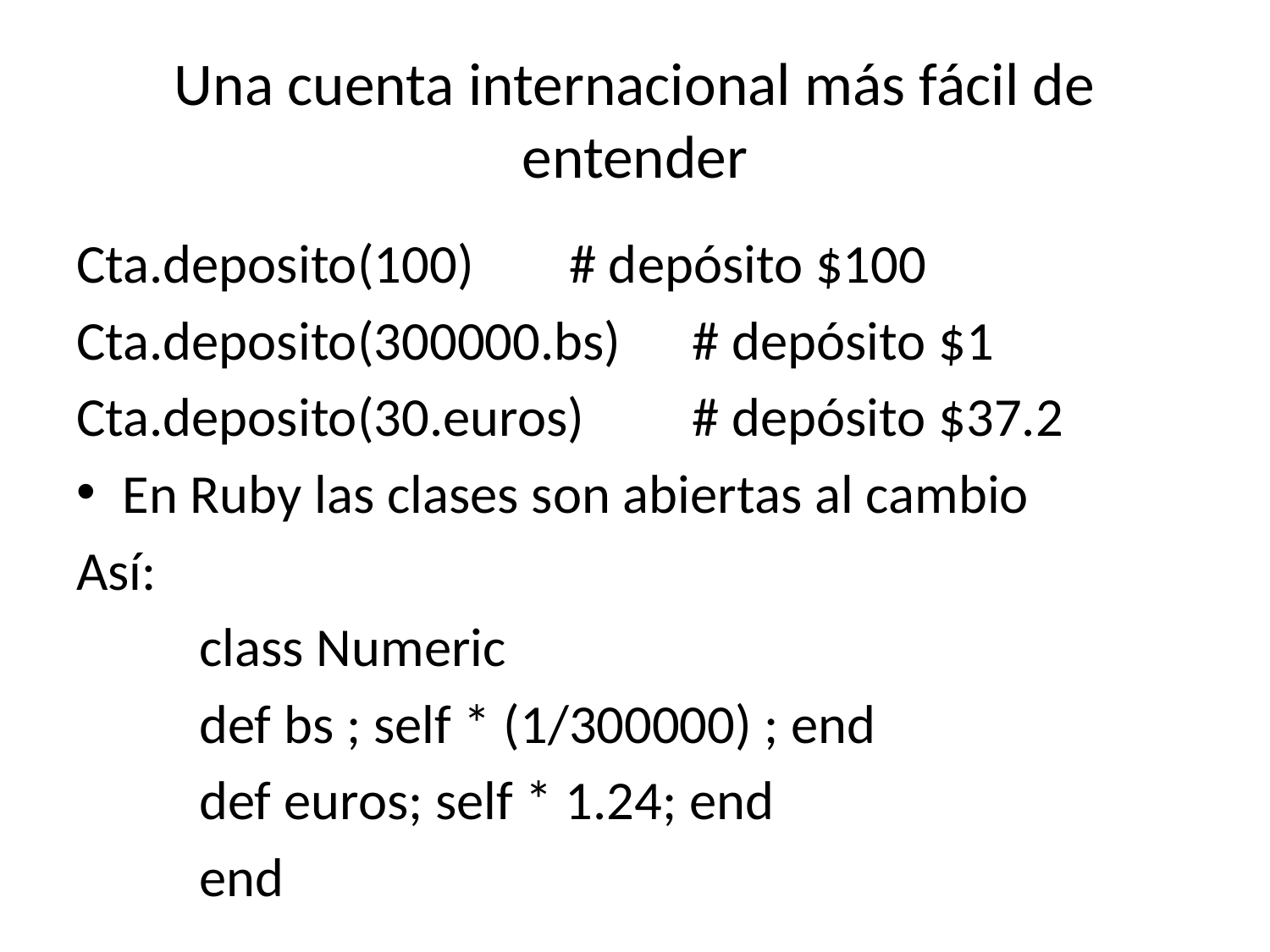

# Una cuenta internacional más fácil de entender
Cta.deposito(100)		# depósito $100
Cta.deposito(300000.bs)	# depósito $1
Cta.deposito(30.euros)	# depósito $37.2
En Ruby las clases son abiertas al cambio
Así:
	class Numeric
		def bs ; self * (1/300000) ; end
		def euros; self * 1.24; end
	end